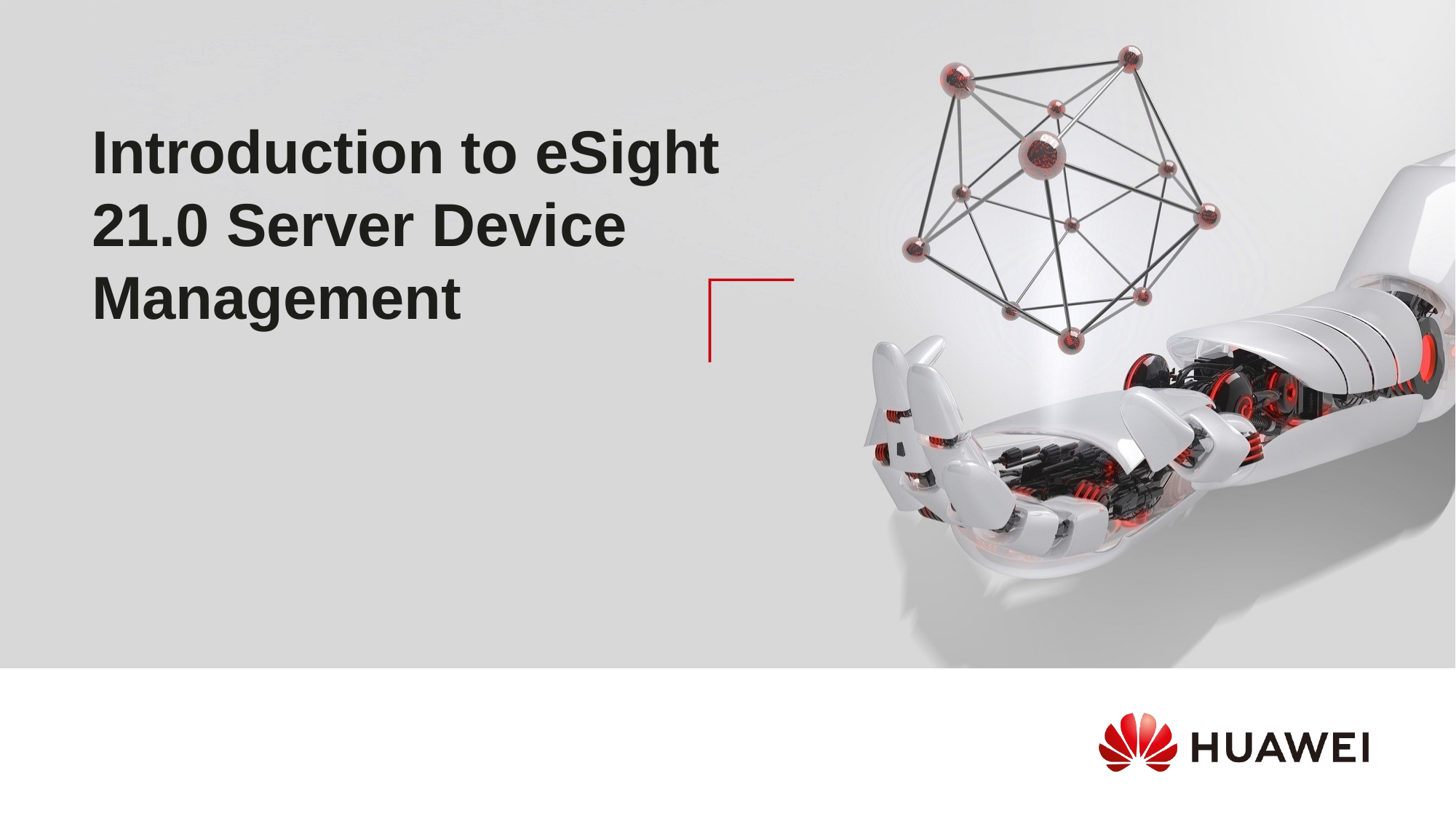

Introduction to eSight 21.0 Server Device Management